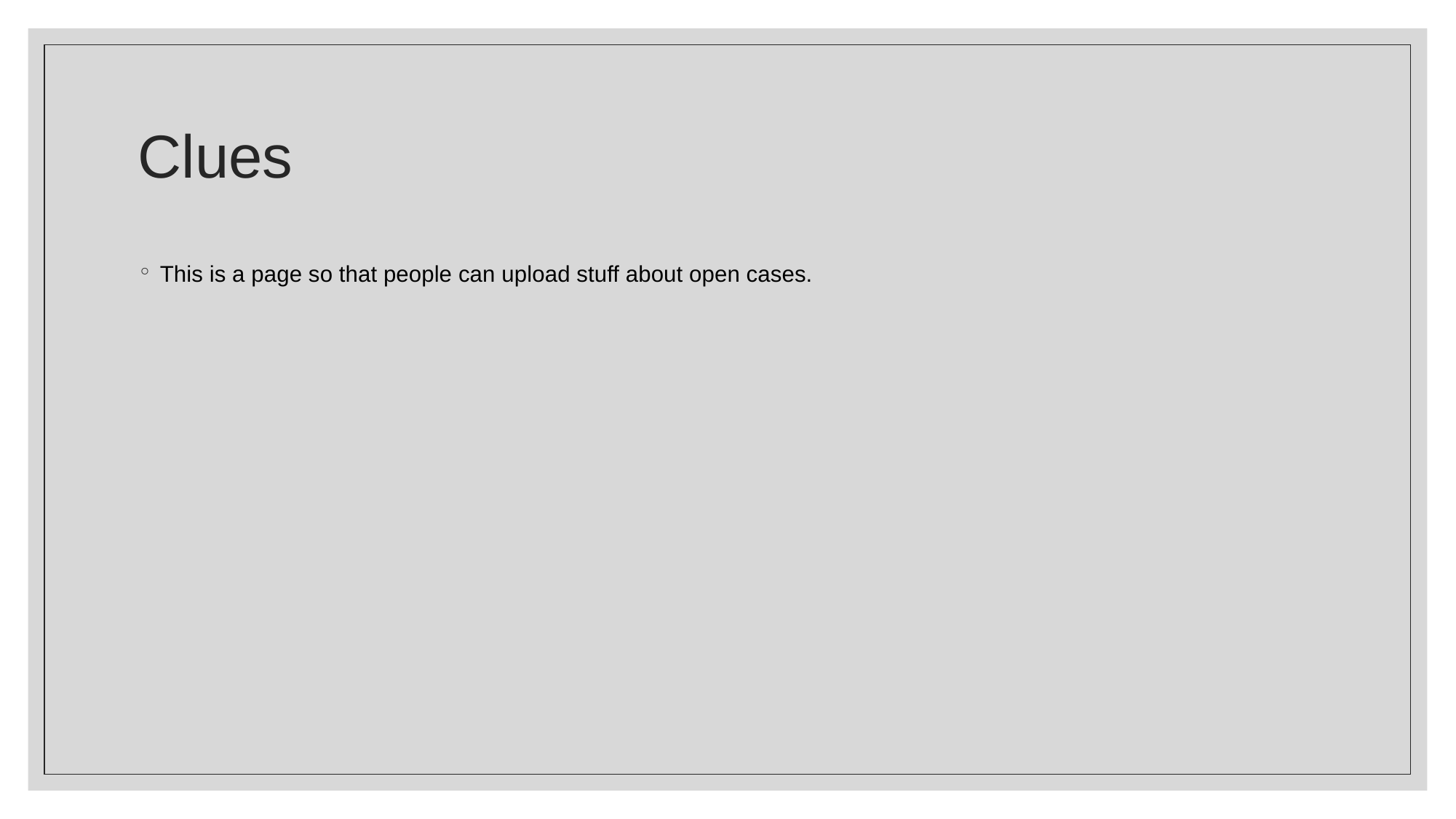

# Clues
This is a page so that people can upload stuff about open cases.